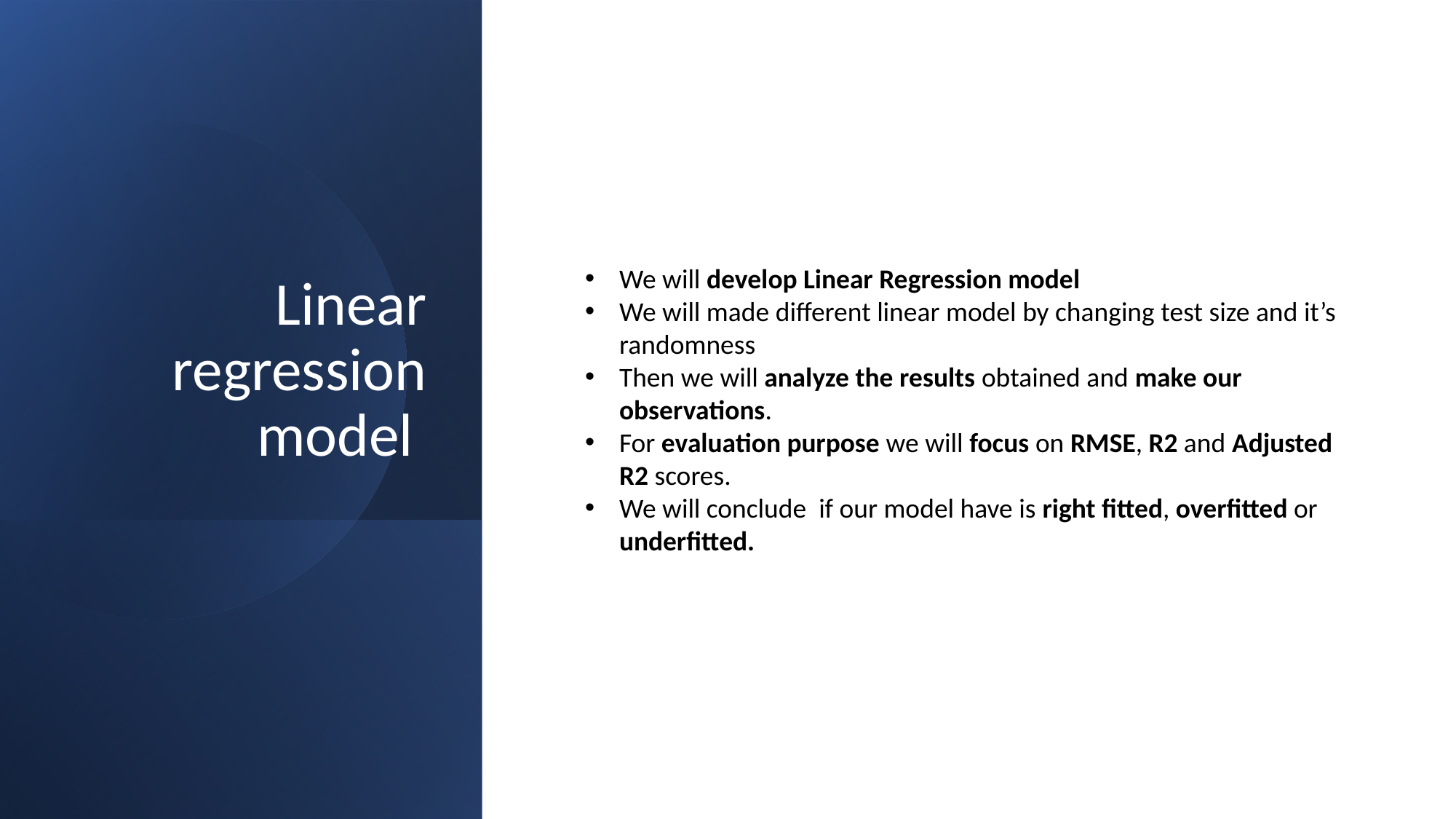

Linear regression model
We will develop Linear Regression model
We will made different linear model by changing test size and it’s randomness
Then we will analyze the results obtained and make our observations.
For evaluation purpose we will focus on RMSE, R2 and Adjusted R2 scores.
We will conclude  if our model have is right fitted, overfitted or underfitted.